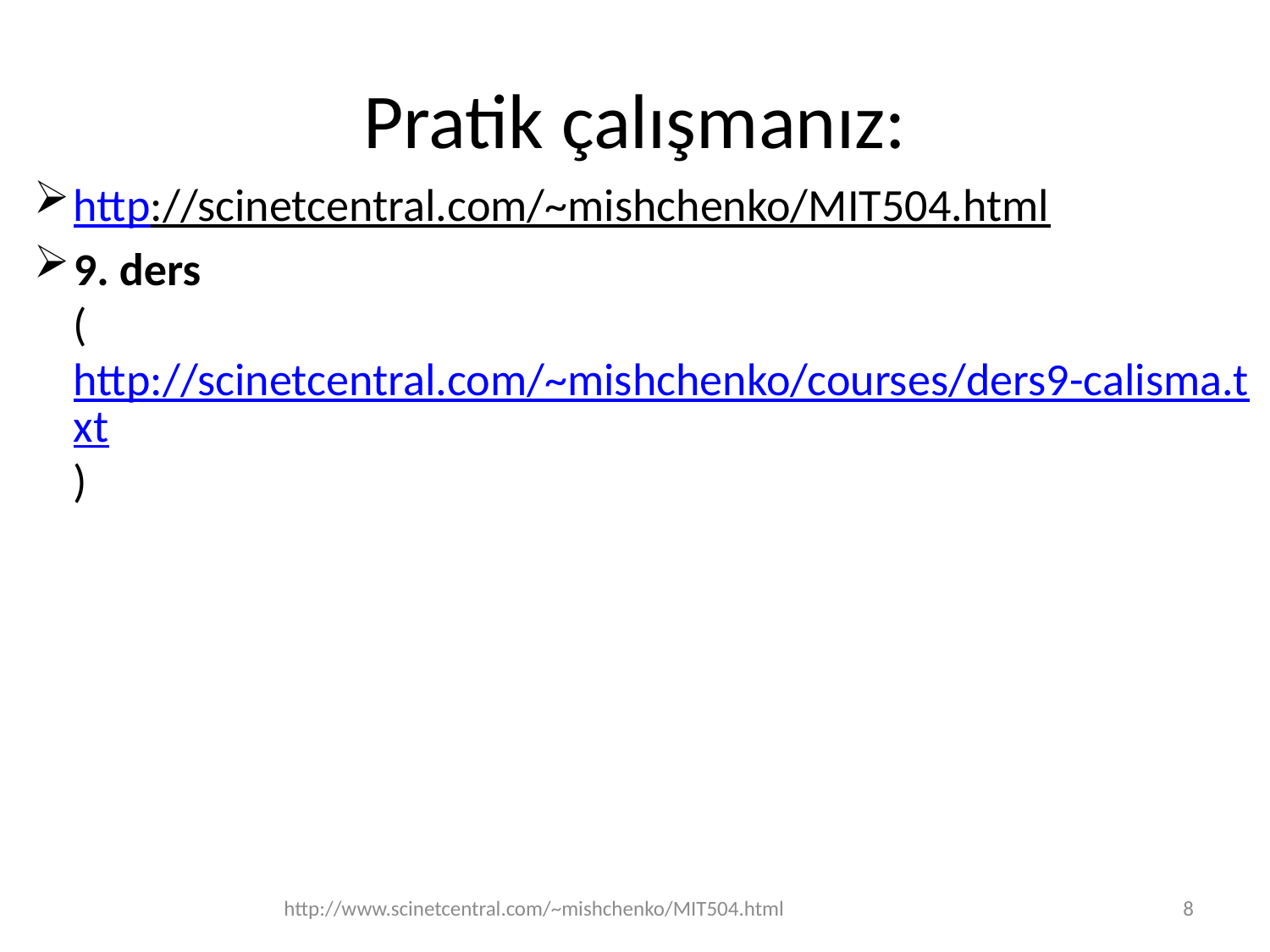

# Pratik çalışmanız:
http://scinetcentral.com/~mishchenko/MIT504.html
9. ders
(http://scinetcentral.com/~mishchenko/courses/ders9-calisma.txt)

http://www.scinetcentral.com/~mishchenko/MIT504.html
8